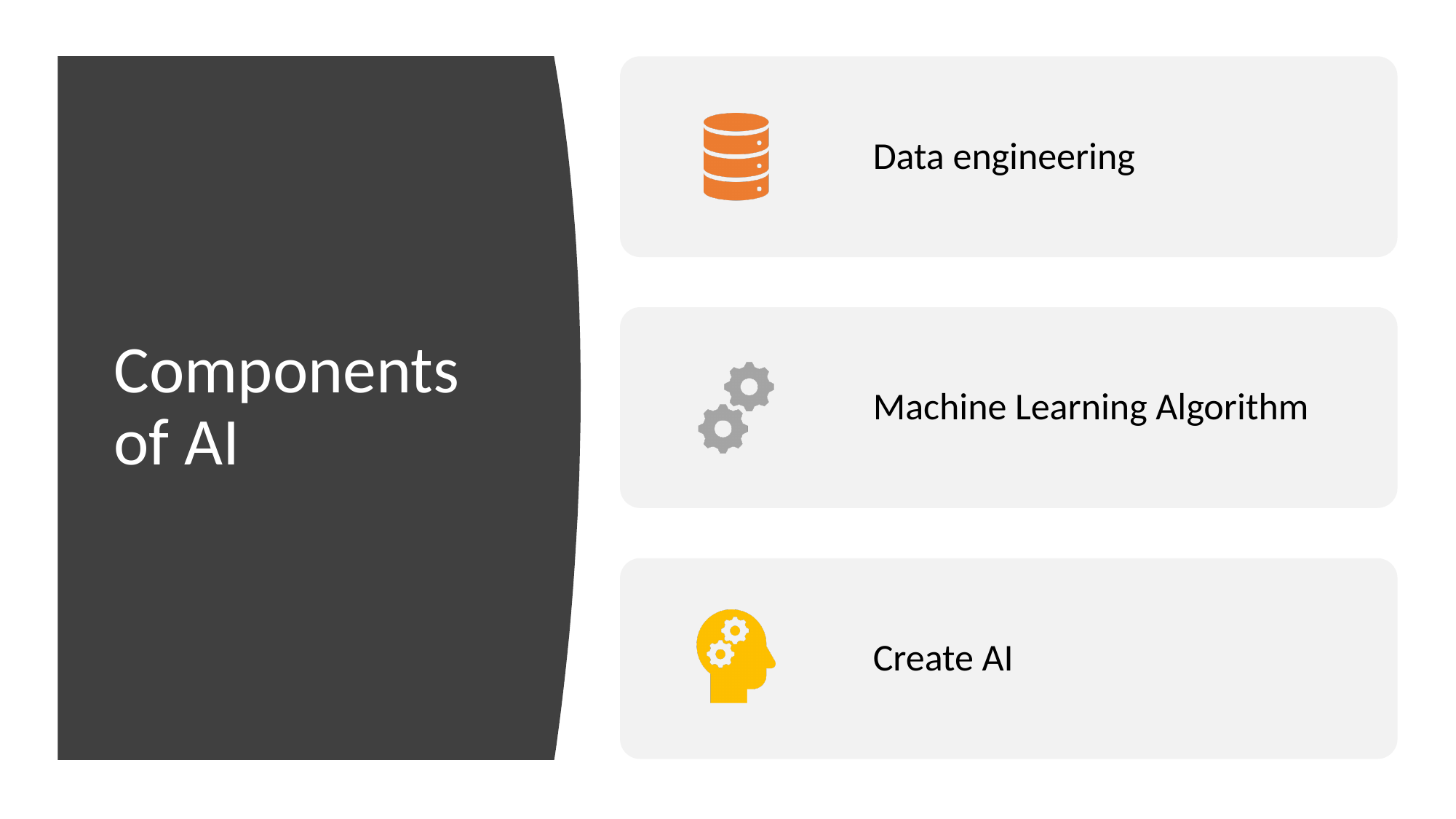

Data engineering
Machine Learning Algorithm
Create AI

# Components of AI